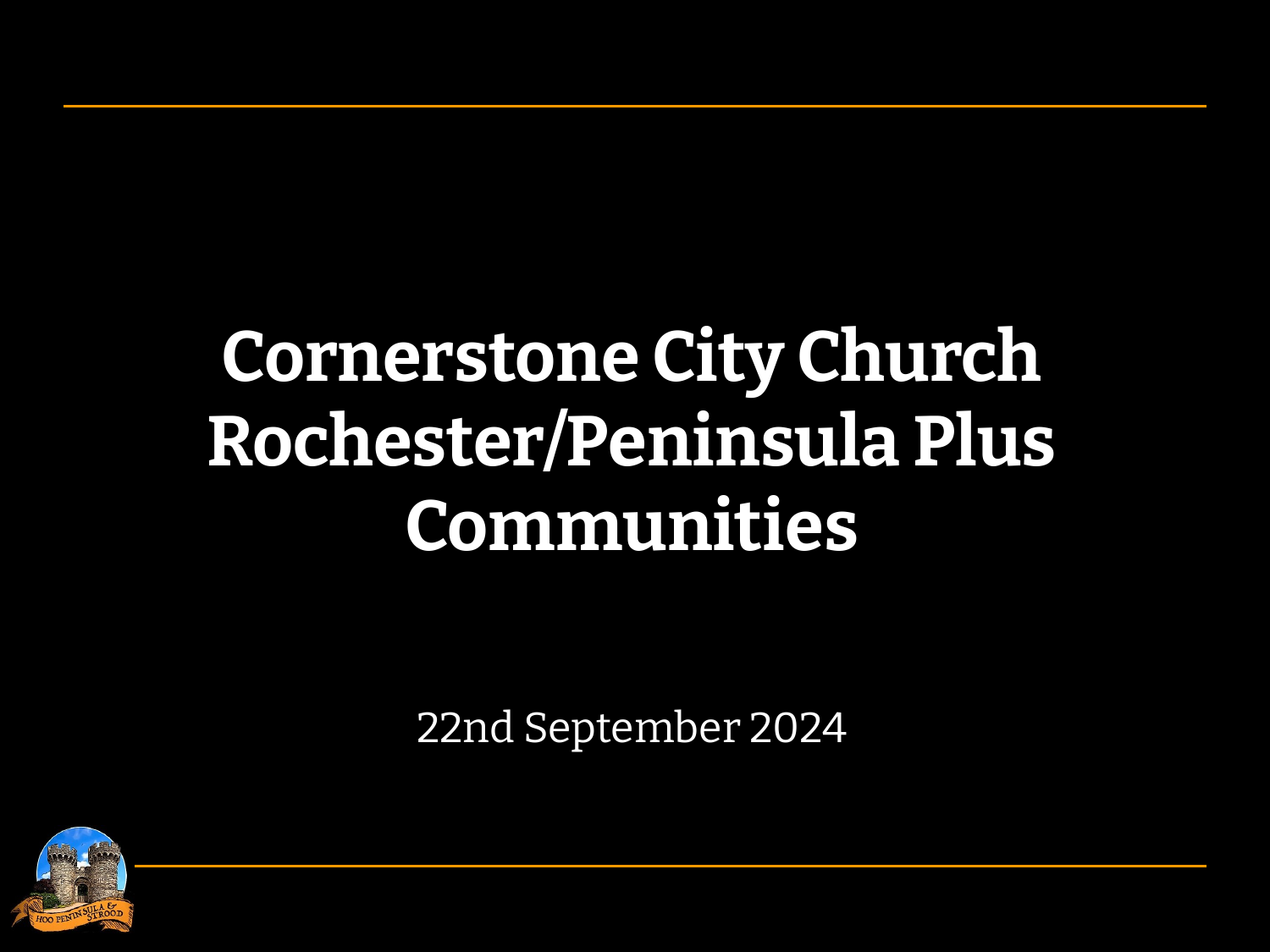

Cornerstone City Church
Rochester/Peninsula Plus Communities
22nd September 2024